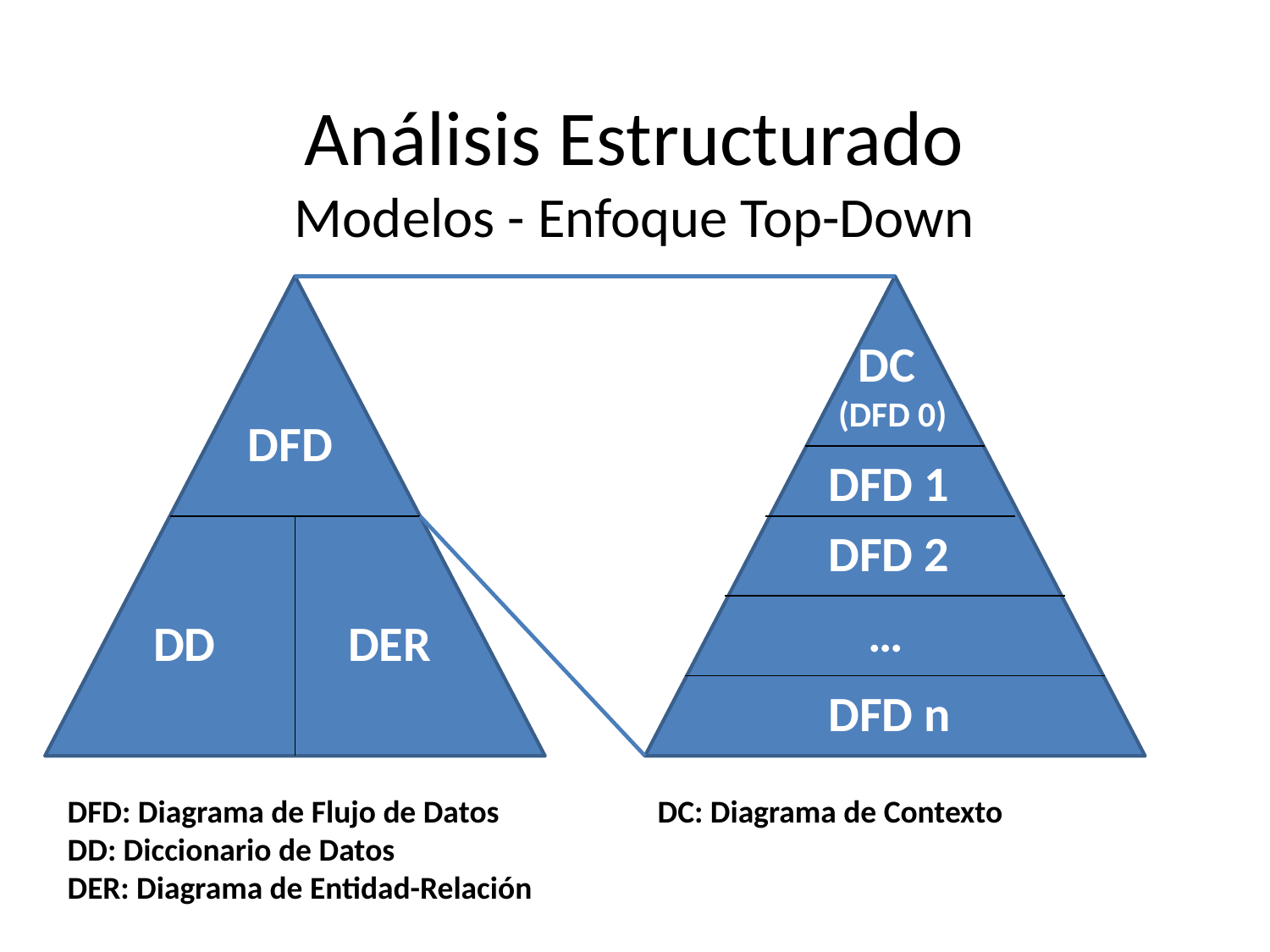

# Análisis Estructurado Modelos - Enfoque Top-Down

DC
(DFD 0)
DFD
DFD 1
DFD 2
…
DD
DER
DFD n
DFD: Diagrama de Flujo de Datos
DD: Diccionario de Datos
DER: Diagrama de Entidad-Relación

DC: Diagrama de Contexto